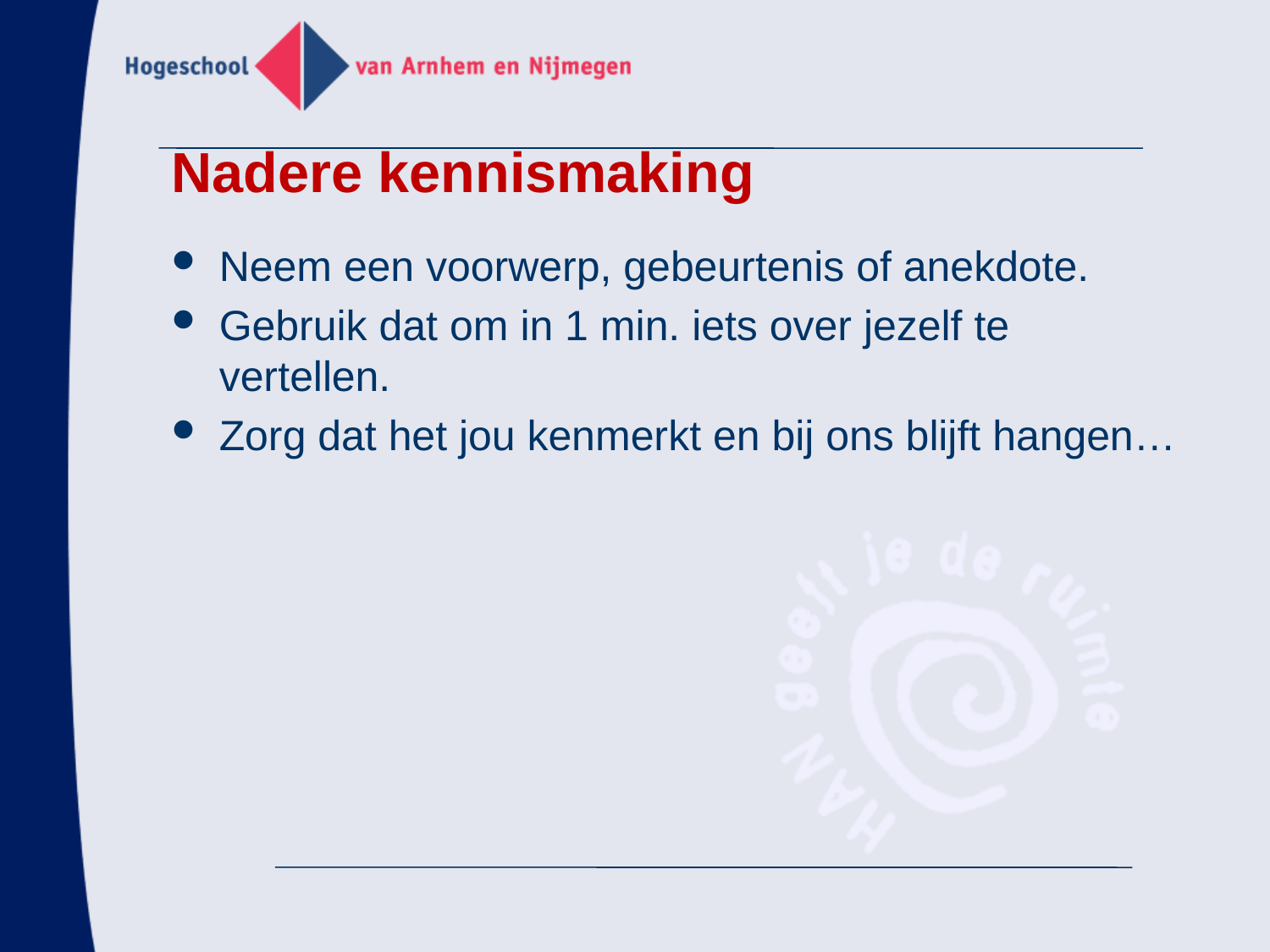

# Nadere kennismaking
Neem een voorwerp, gebeurtenis of anekdote.
Gebruik dat om in 1 min. iets over jezelf te vertellen.
Zorg dat het jou kenmerkt en bij ons blijft hangen…